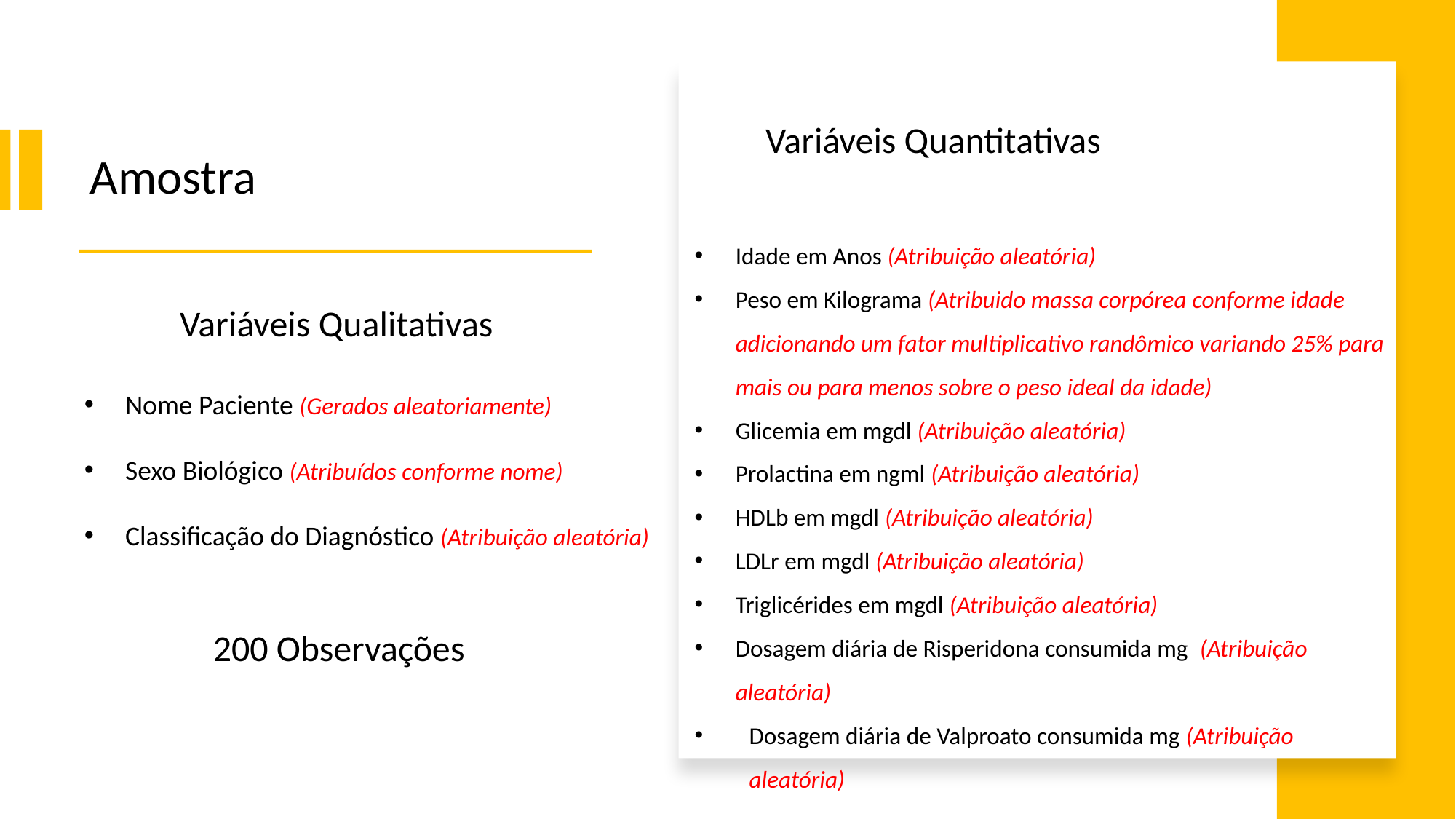

Variáveis Quantitativas

Idade em Anos (Atribuição aleatória)
Peso em Kilograma (Atribuido massa corpórea conforme idade adicionando um fator multiplicativo randômico variando 25% para mais ou para menos sobre o peso ideal da idade)
Glicemia em mgdl (Atribuição aleatória)
Prolactina em ngml (Atribuição aleatória)
HDLb em mgdl (Atribuição aleatória)
LDLr em mgdl (Atribuição aleatória)
Triglicérides em mgdl (Atribuição aleatória)
Dosagem diária de Risperidona consumida mg  (Atribuição aleatória)
Dosagem diária de Valproato consumida mg (Atribuição aleatória)

Amostra

	     Variáveis Qualitativas

Nome Paciente (Gerados aleatoriamente)

Sexo Biológico (Atribuídos conforme nome)

Classificação do Diagnóstico (Atribuição aleatória)
200 Observações